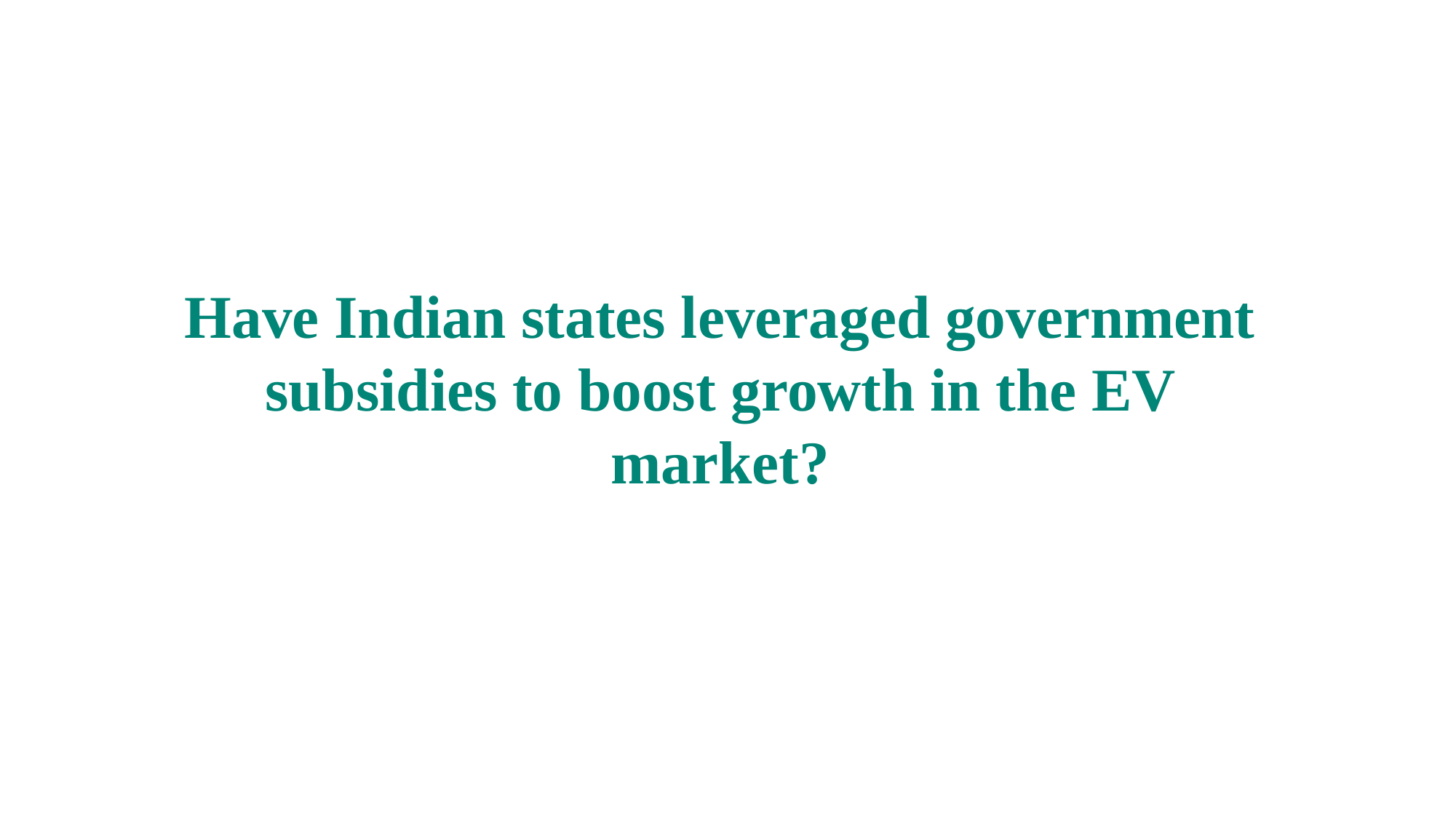

Have Indian states leveraged government subsidies to boost growth in the EV market?